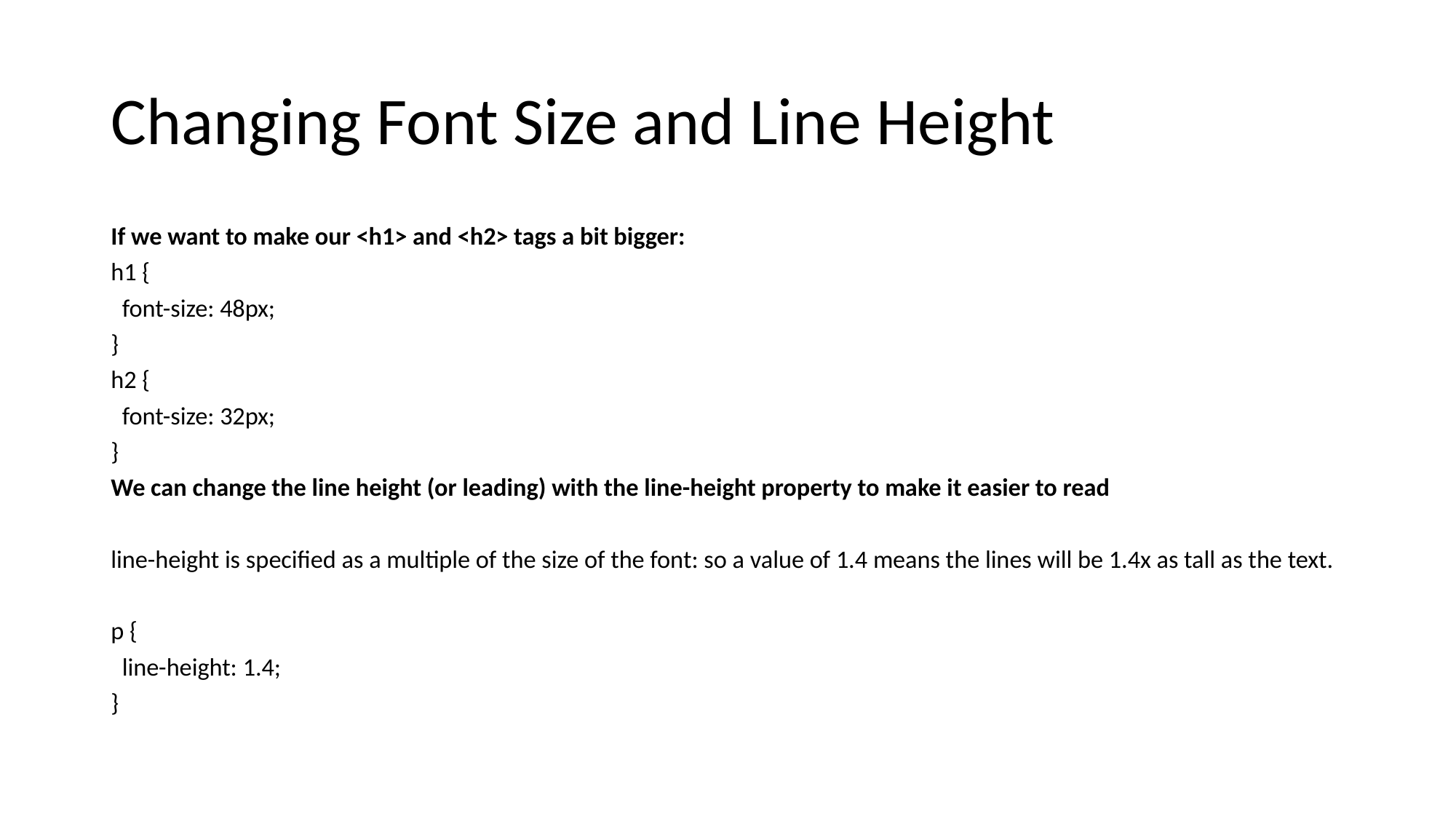

# Changing Font Size and Line Height
If we want to make our <h1> and <h2> tags a bit bigger:
h1 {
  font-size: 48px;
}
h2 {
  font-size: 32px;
}
We can change the line height (or leading) with the line-height property to make it easier to read

line-height is specified as a multiple of the size of the font: so a value of 1.4 means the lines will be 1.4x as tall as the text.

p {
  line-height: 1.4;
}